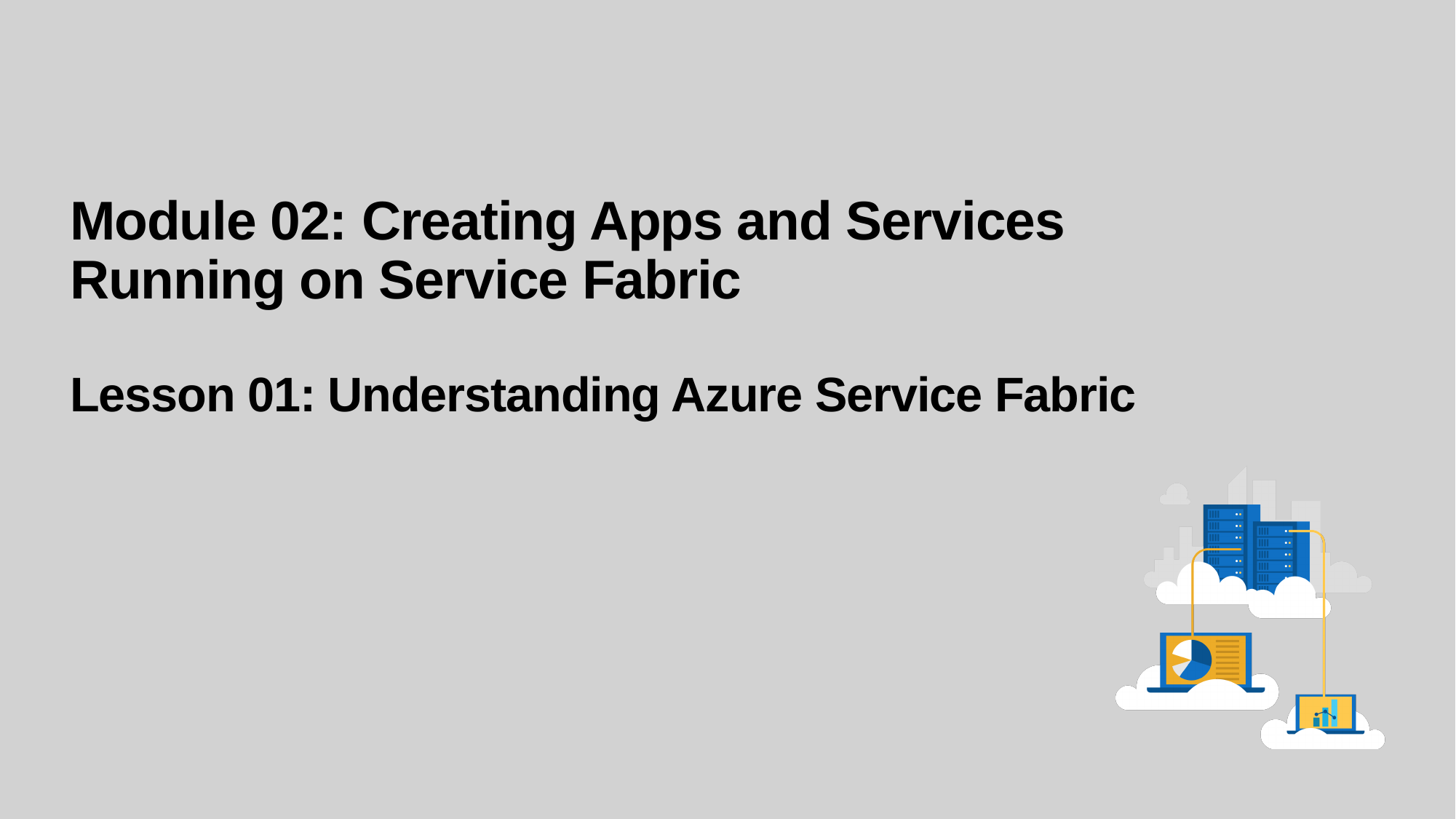

# Module 02: Creating Apps and Services Running on Service Fabric Lesson 01: Understanding Azure Service Fabric